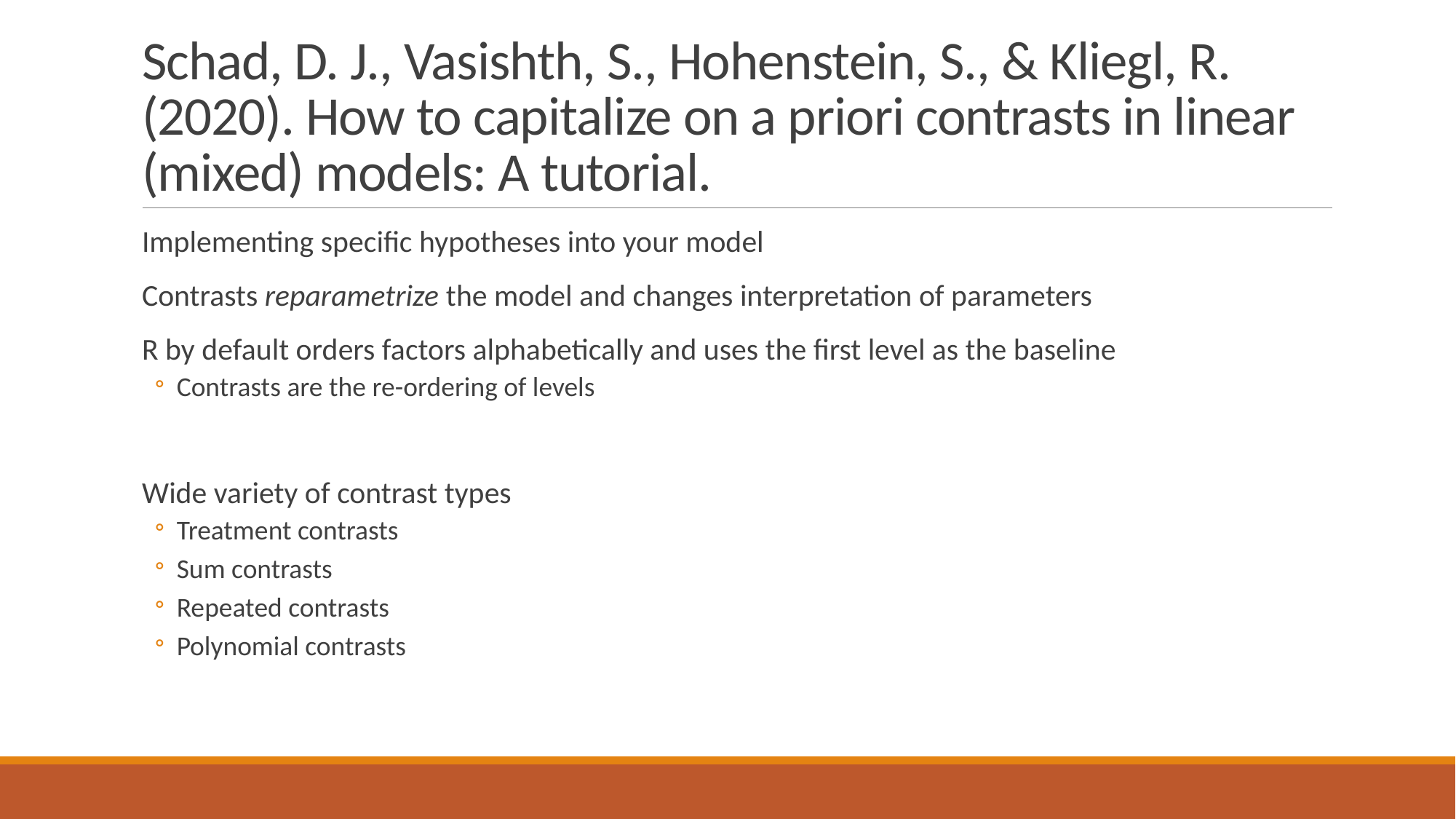

# Schad, D. J., Vasishth, S., Hohenstein, S., & Kliegl, R. (2020). How to capitalize on a priori contrasts in linear (mixed) models: A tutorial.
Implementing specific hypotheses into your model
Contrasts reparametrize the model and changes interpretation of parameters
R by default orders factors alphabetically and uses the first level as the baseline
Contrasts are the re-ordering of levels

Wide variety of contrast types
Treatment contrasts
Sum contrasts
Repeated contrasts
Polynomial contrasts